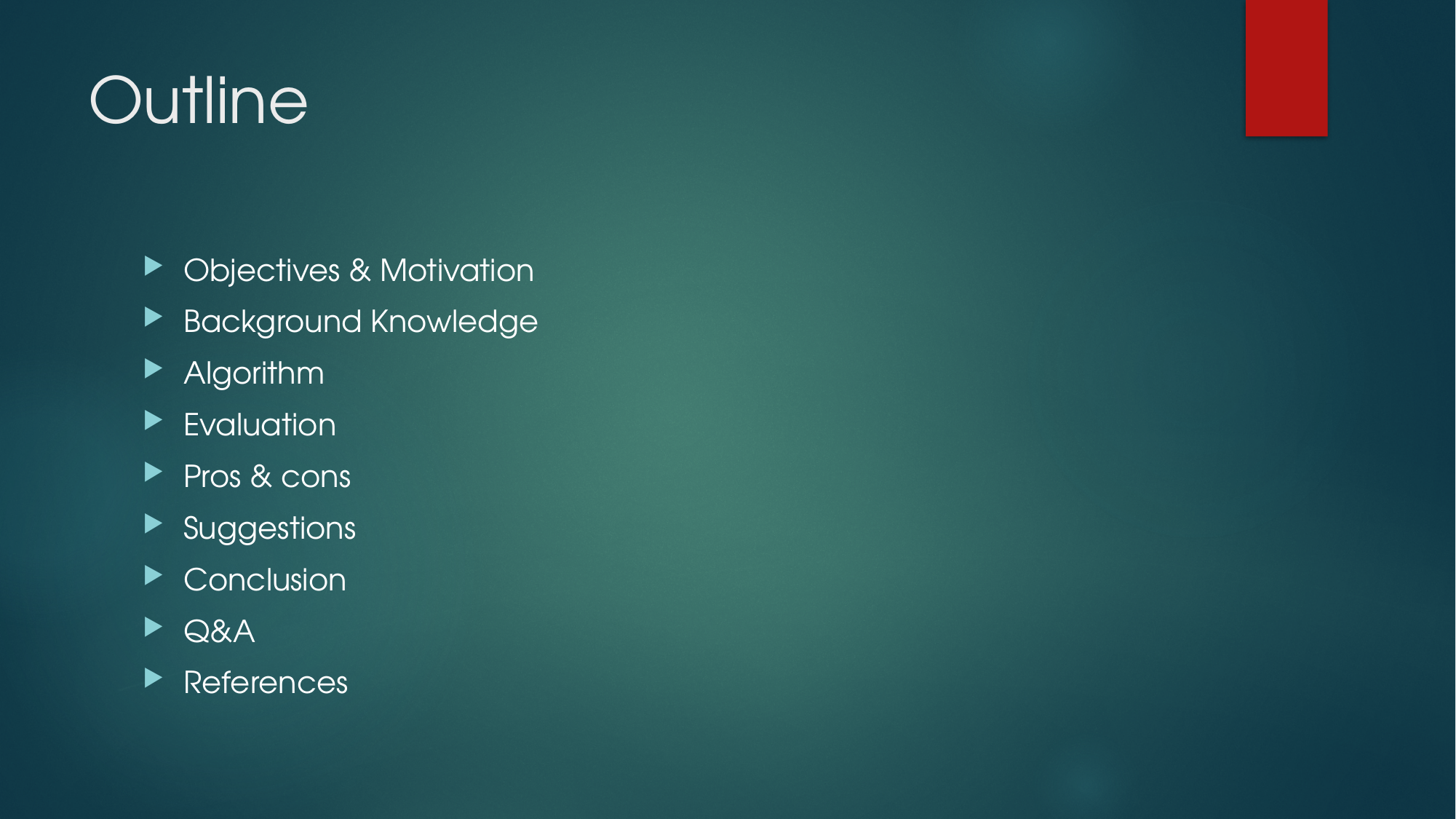

# Outline
Objectives & Motivation
Background Knowledge
Algorithm
Evaluation
Pros & cons
Suggestions
Conclusion
Q&A
References